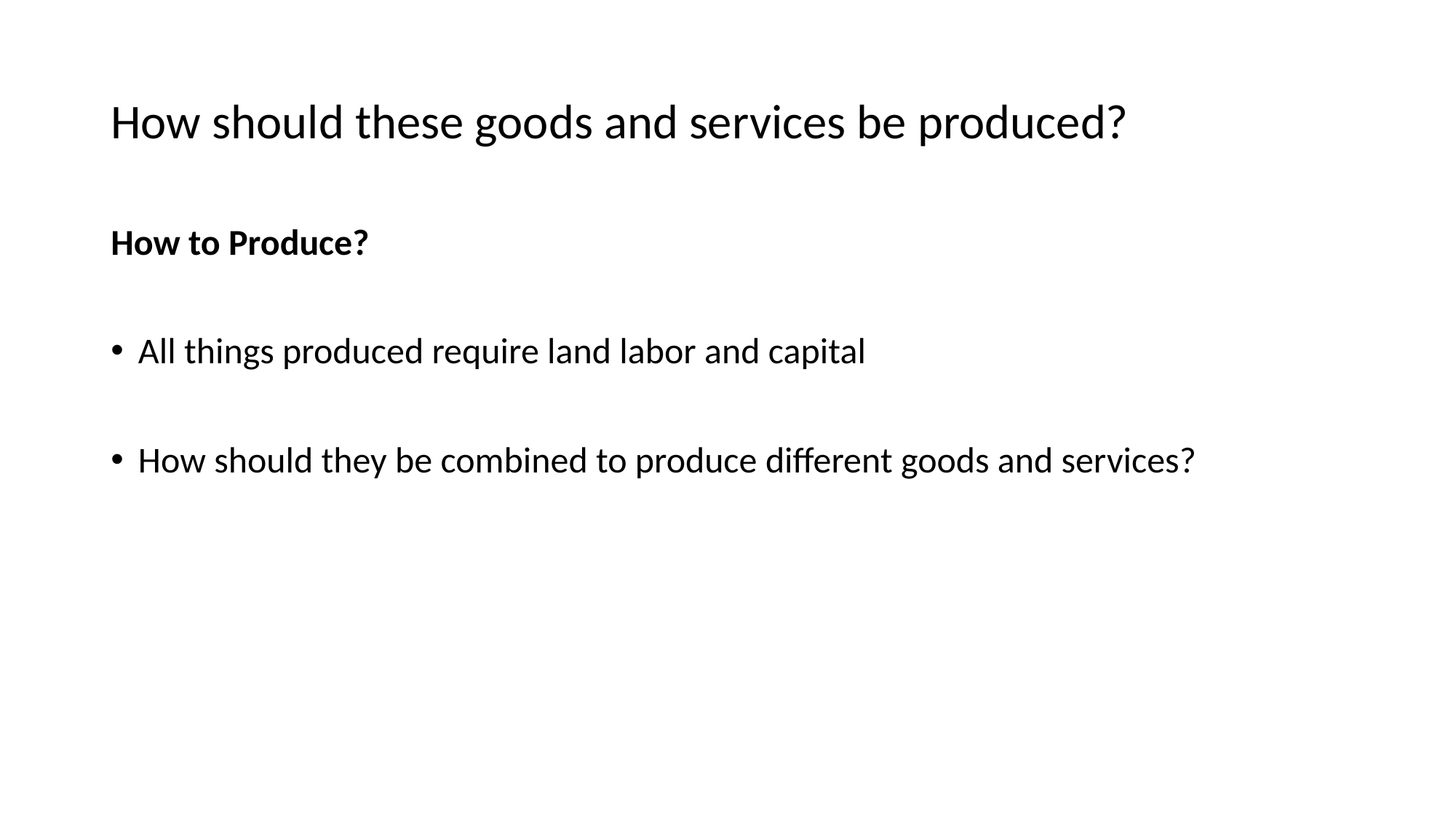

# How should these goods and services be produced?
How to Produce?

All things produced require land labor and capital

How should they be combined to produce different goods and services?